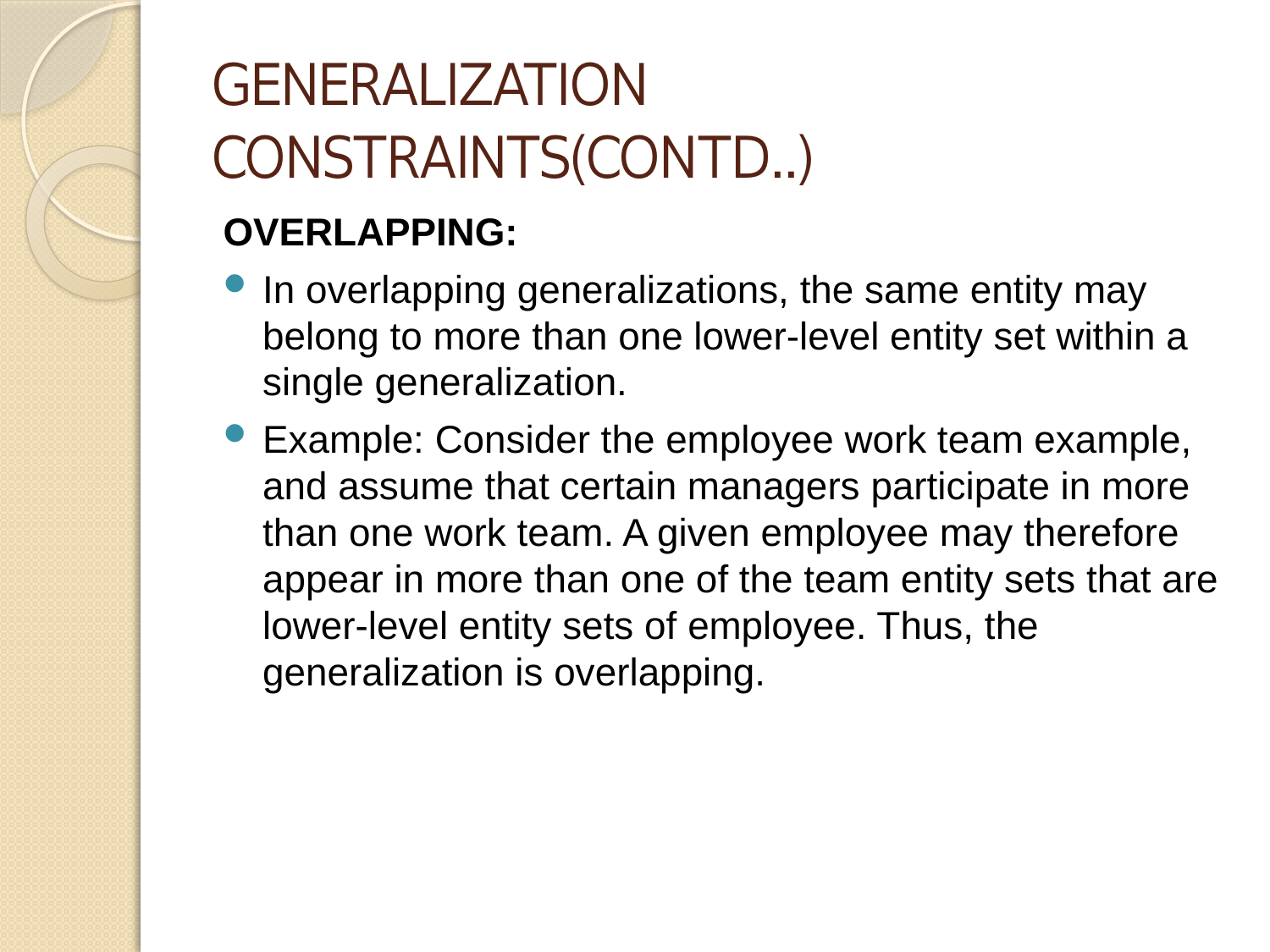

# GENERALIZATION CONSTRAINTS(CONTD..)
OVERLAPPING:
In overlapping generalizations, the same entity may belong to more than one lower-level entity set within a single generalization.
Example: Consider the employee work team example, and assume that certain managers participate in more than one work team. A given employee may therefore appear in more than one of the team entity sets that are lower-level entity sets of employee. Thus, the generalization is overlapping.